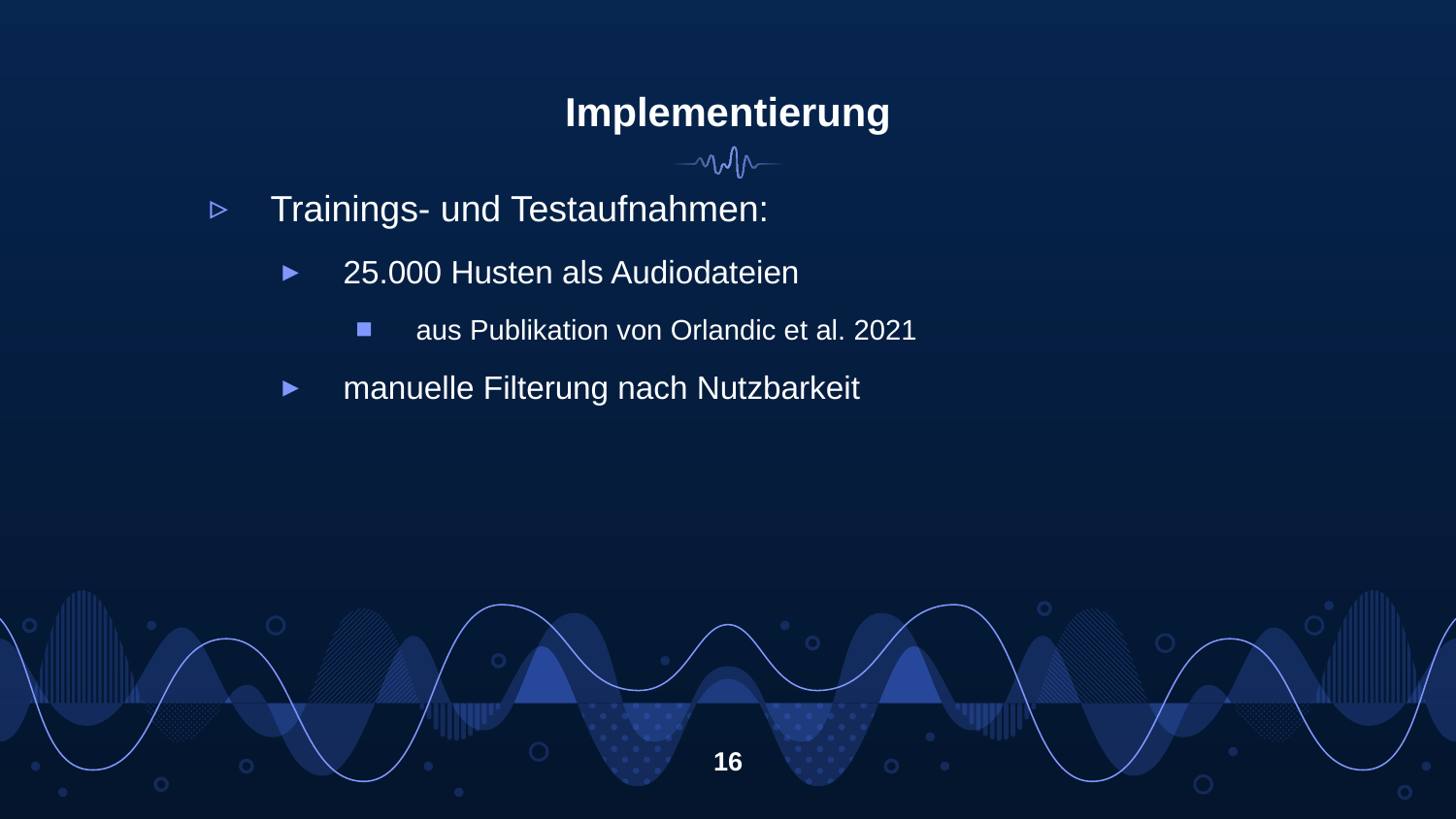

# Implementierung
Trainings- und Testaufnahmen:
25.000 Husten als Audiodateien
aus Publikation von Orlandic et al. 2021
manuelle Filterung nach Nutzbarkeit

16